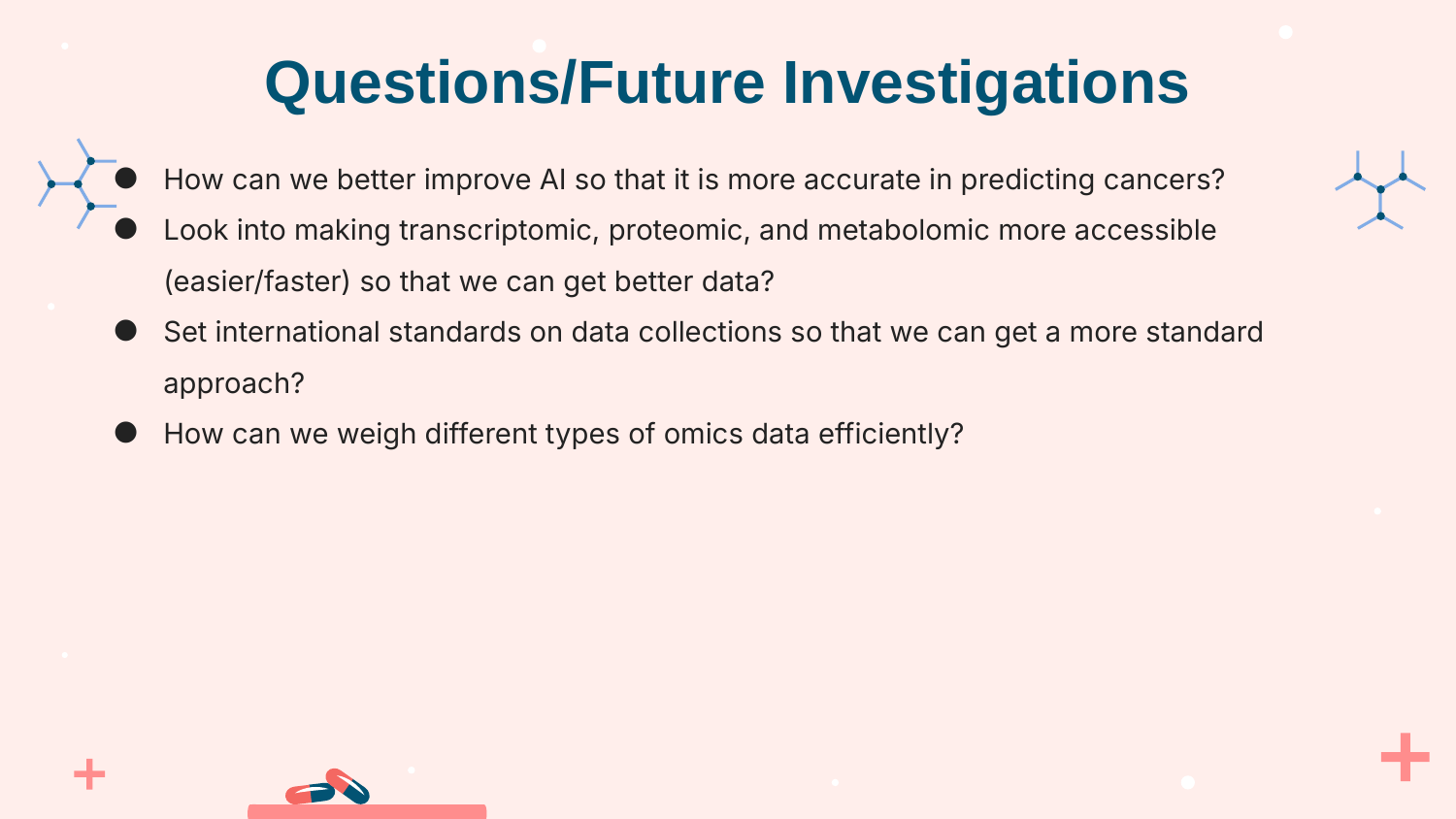

# Questions/Future Investigations
How can we better improve AI so that it is more accurate in predicting cancers?
Look into making transcriptomic, proteomic, and metabolomic more accessible (easier/faster) so that we can get better data?
Set international standards on data collections so that we can get a more standard approach?
How can we weigh different types of omics data efficiently?